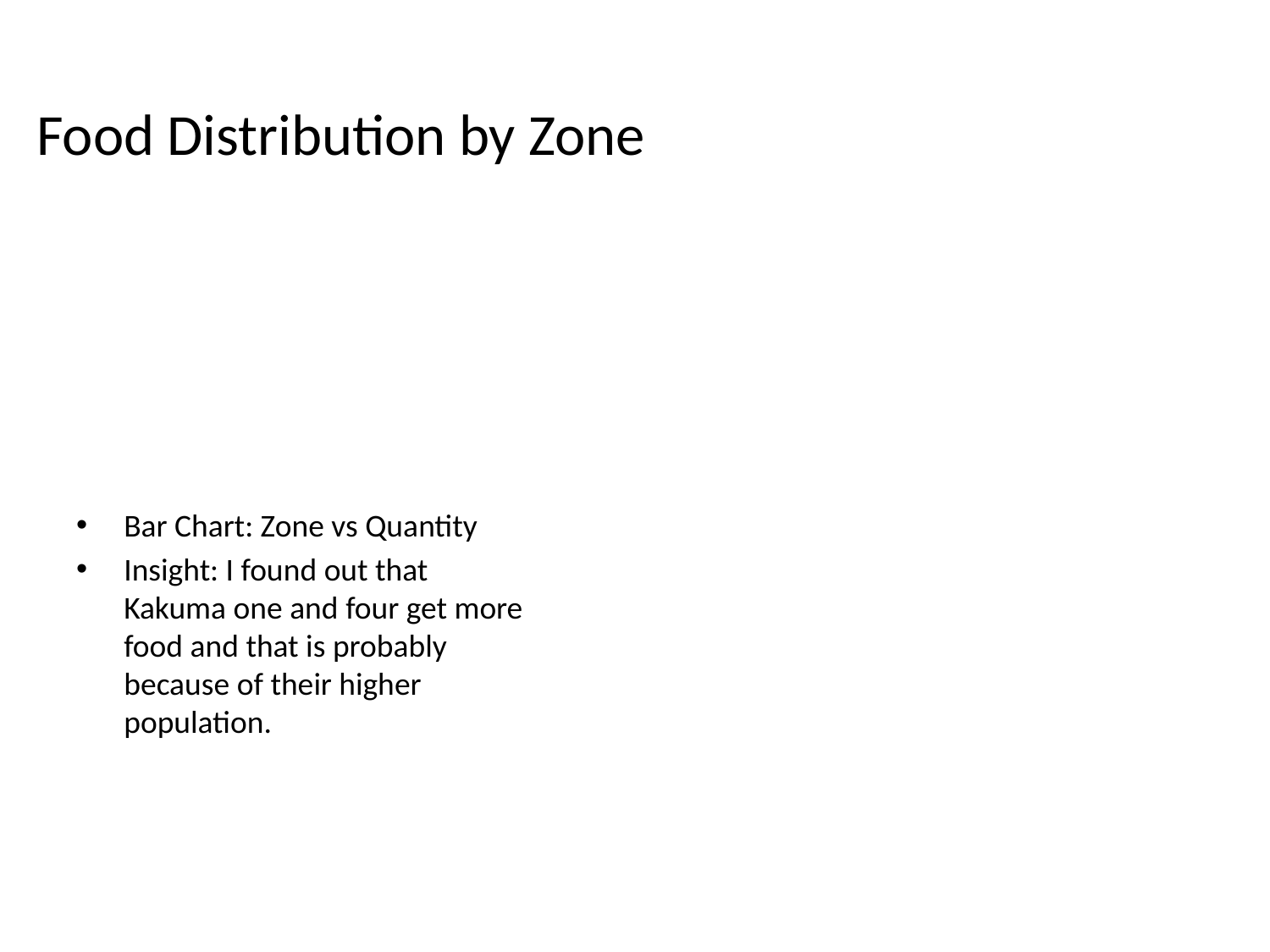

# Food Distribution by Zone
Bar Chart: Zone vs Quantity
Insight: I found out that Kakuma one and four get more food and that is probably because of their higher population.